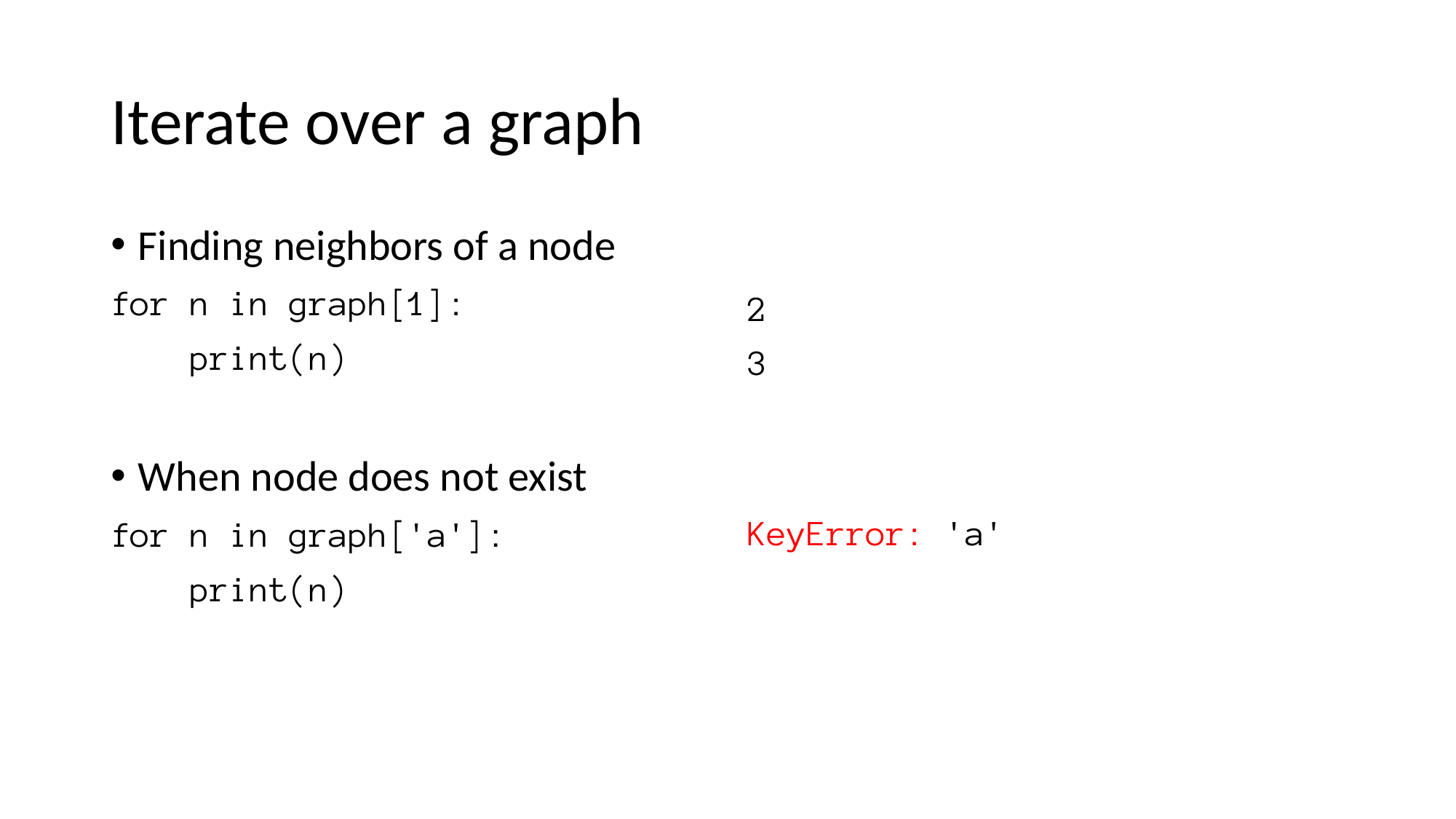

# Iterate over a graph
Finding neighbors of a node
for n in graph[1]:
    print(n)

When node does not exist
for n in graph['a']:
    print(n)

2
3

KeyError: 'a'